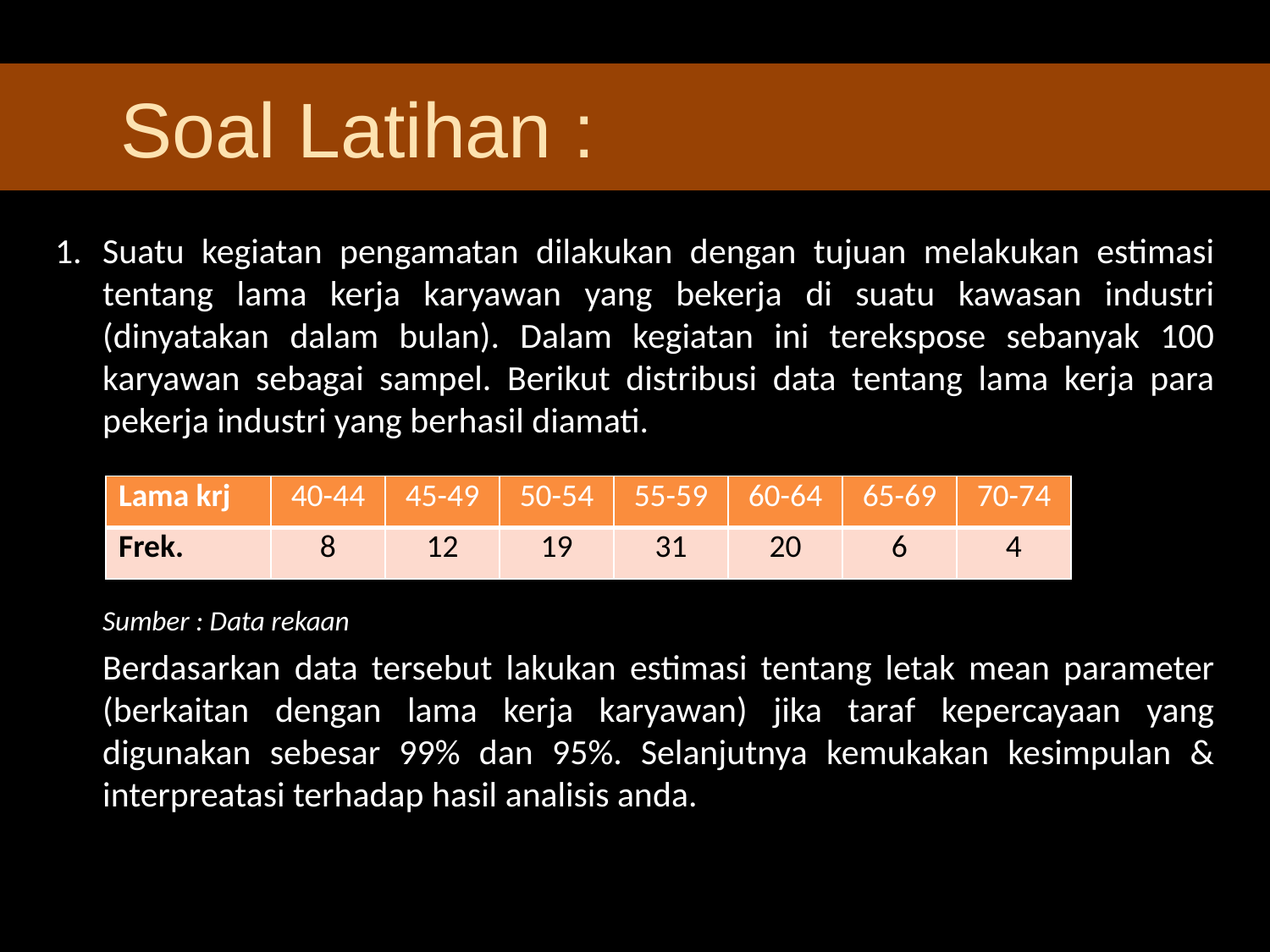

# Soal Latihan :
1.	Suatu kegiatan pengamatan dilakukan dengan tujuan melakukan estimasi tentang lama kerja karyawan yang bekerja di suatu kawasan industri (dinyatakan dalam bulan). Dalam kegiatan ini terekspose sebanyak 100 karyawan sebagai sampel. Berikut distribusi data tentang lama kerja para pekerja industri yang berhasil diamati.

	Sumber : Data rekaan
	Berdasarkan data tersebut lakukan estimasi tentang letak mean parameter (berkaitan dengan lama kerja karyawan) jika taraf kepercayaan yang digunakan sebesar 99% dan 95%. Selanjutnya kemukakan kesimpulan & interpreatasi terhadap hasil analisis anda.

| Lama krj | 40-44 | 45-49 | 50-54 | 55-59 | 60-64 | 65-69 | 70-74 |
| --- | --- | --- | --- | --- | --- | --- | --- |
| Frek. | 8 | 12 | 19 | 31 | 20 | 6 | 4 |